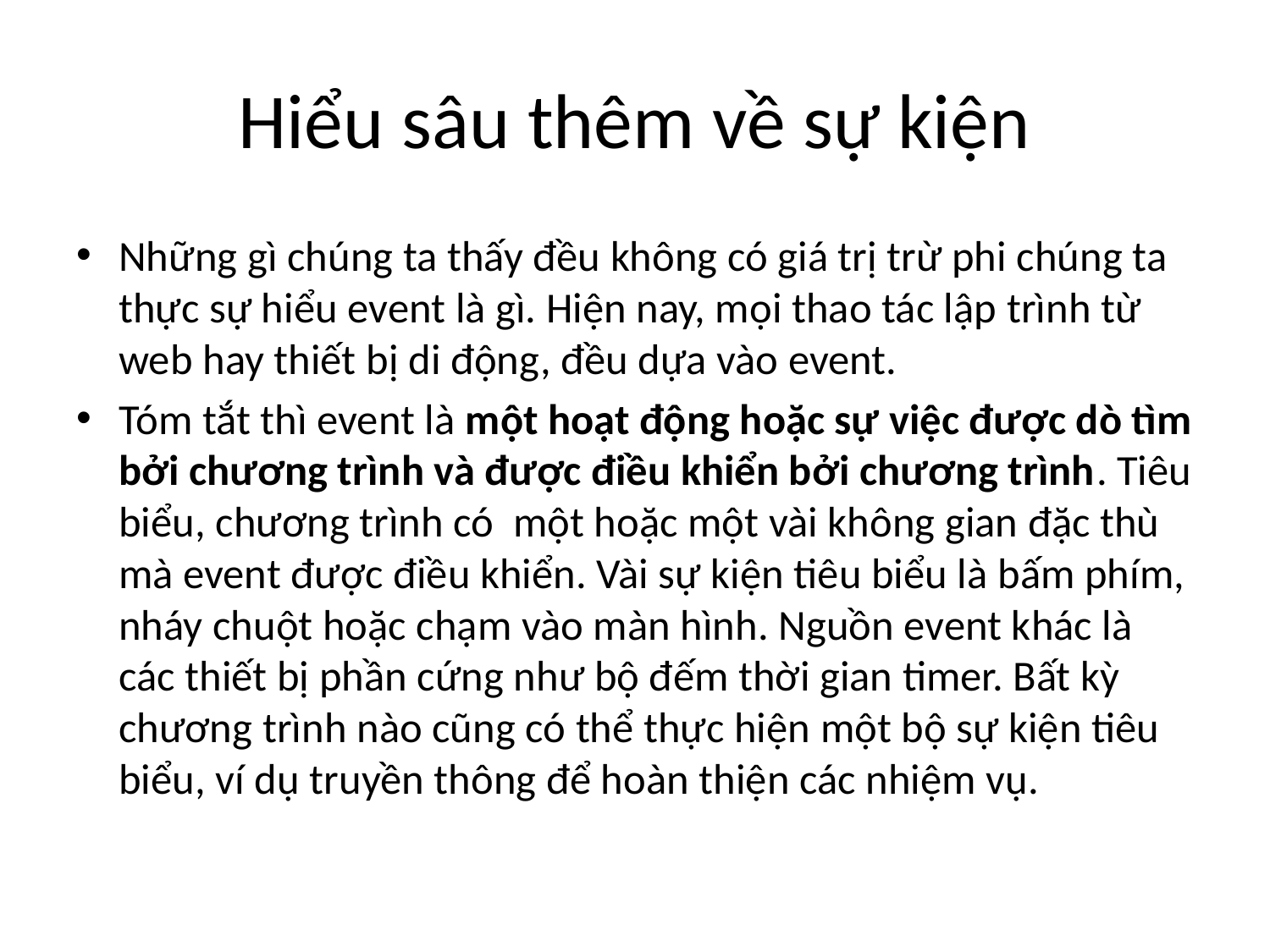

# Hiểu sâu thêm về sự kiện
Những gì chúng ta thấy đều không có giá trị trừ phi chúng ta thực sự hiểu event là gì. Hiện nay, mọi thao tác lập trình từ web hay thiết bị di động, đều dựa vào event.
Tóm tắt thì event là một hoạt động hoặc sự việc được dò tìm bởi chương trình và được điều khiển bởi chương trình. Tiêu biểu, chương trình có  một hoặc một vài không gian đặc thù mà event được điều khiển. Vài sự kiện tiêu biểu là bấm phím, nháy chuột hoặc chạm vào màn hình. Nguồn event khác là các thiết bị phần cứng như bộ đếm thời gian timer. Bất kỳ chương trình nào cũng có thể thực hiện một bộ sự kiện tiêu biểu, ví dụ truyền thông để hoàn thiện các nhiệm vụ.